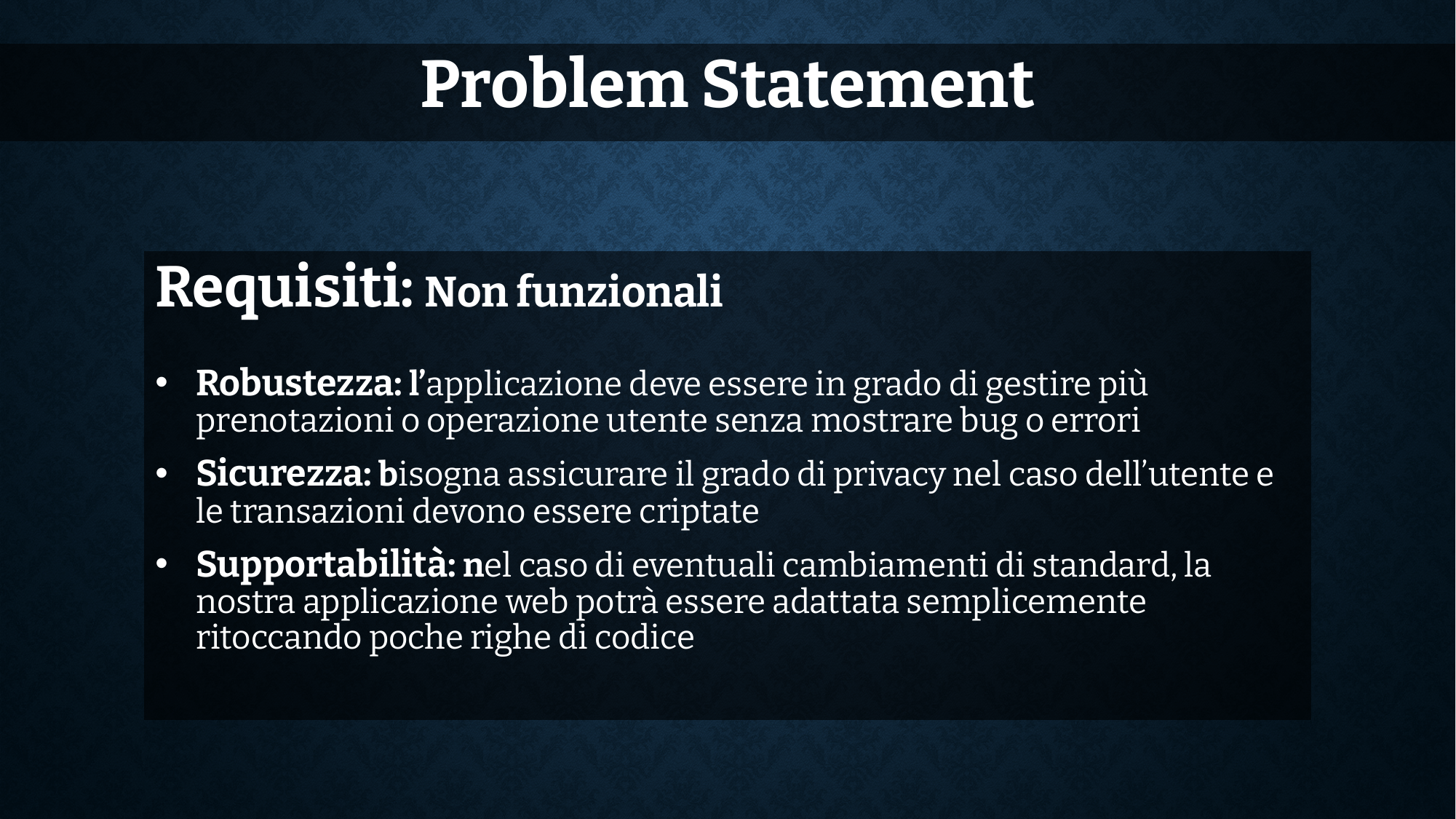

Problem Statement

Requisiti: Non funzionali

Robustezza: l’applicazione deve essere in grado di gestire più prenotazioni o operazione utente senza mostrare bug o errori
Sicurezza: bisogna assicurare il grado di privacy nel caso dell’utente e le transazioni devono essere criptate
Supportabilità: nel caso di eventuali cambiamenti di standard, la nostra applicazione web potrà essere adattata semplicemente ritoccando poche righe di codice